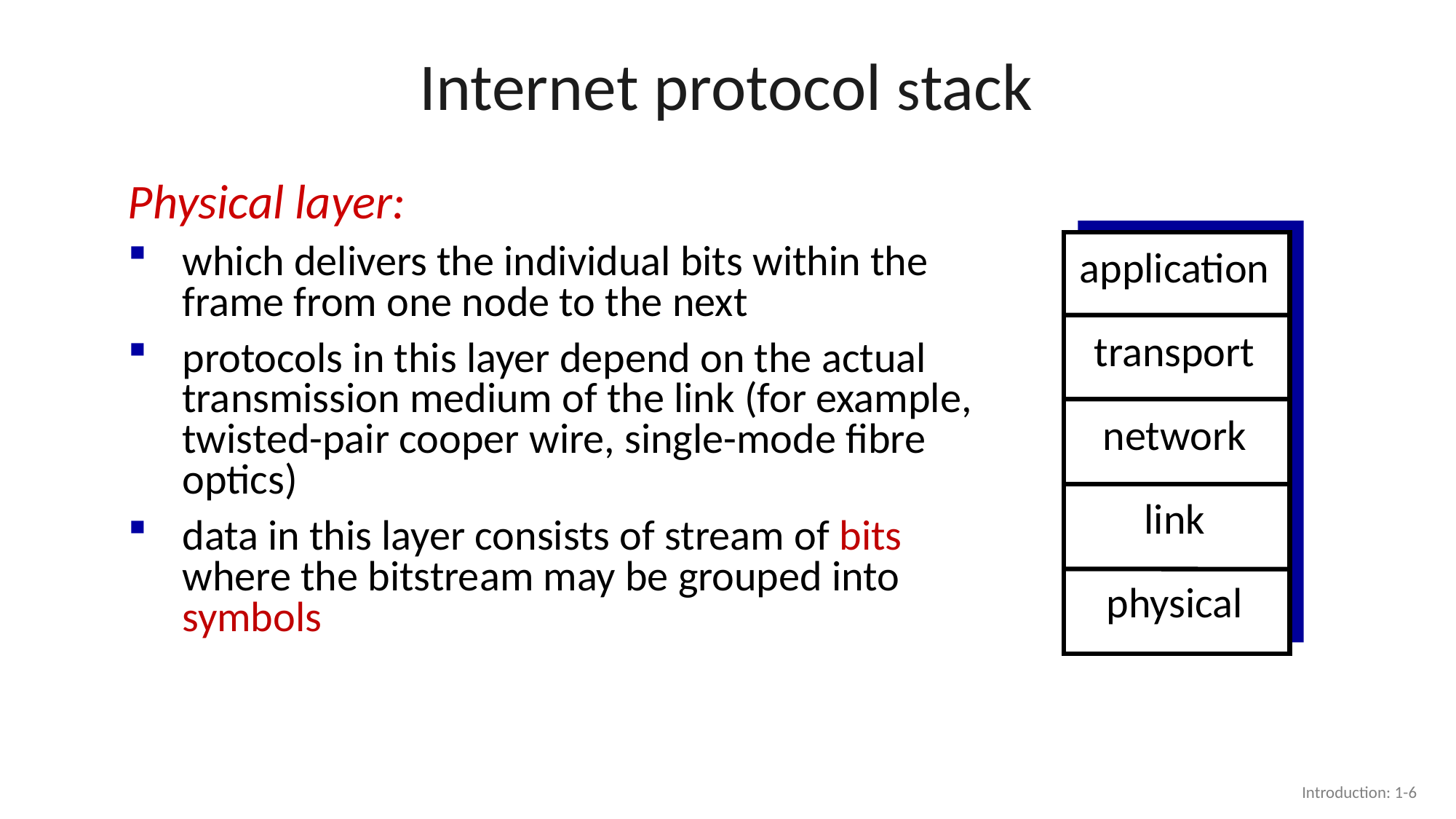

# Internet protocol stack
Physical layer:
which delivers the individual bits within the frame from one node to the next
protocols in this layer depend on the actual transmission medium of the link (for example, twisted-pair cooper wire, single-mode fibre optics)
data in this layer consists of stream of bits where the bitstream may be grouped into symbols

application

transport

network

link

physical

Introduction: 1-6